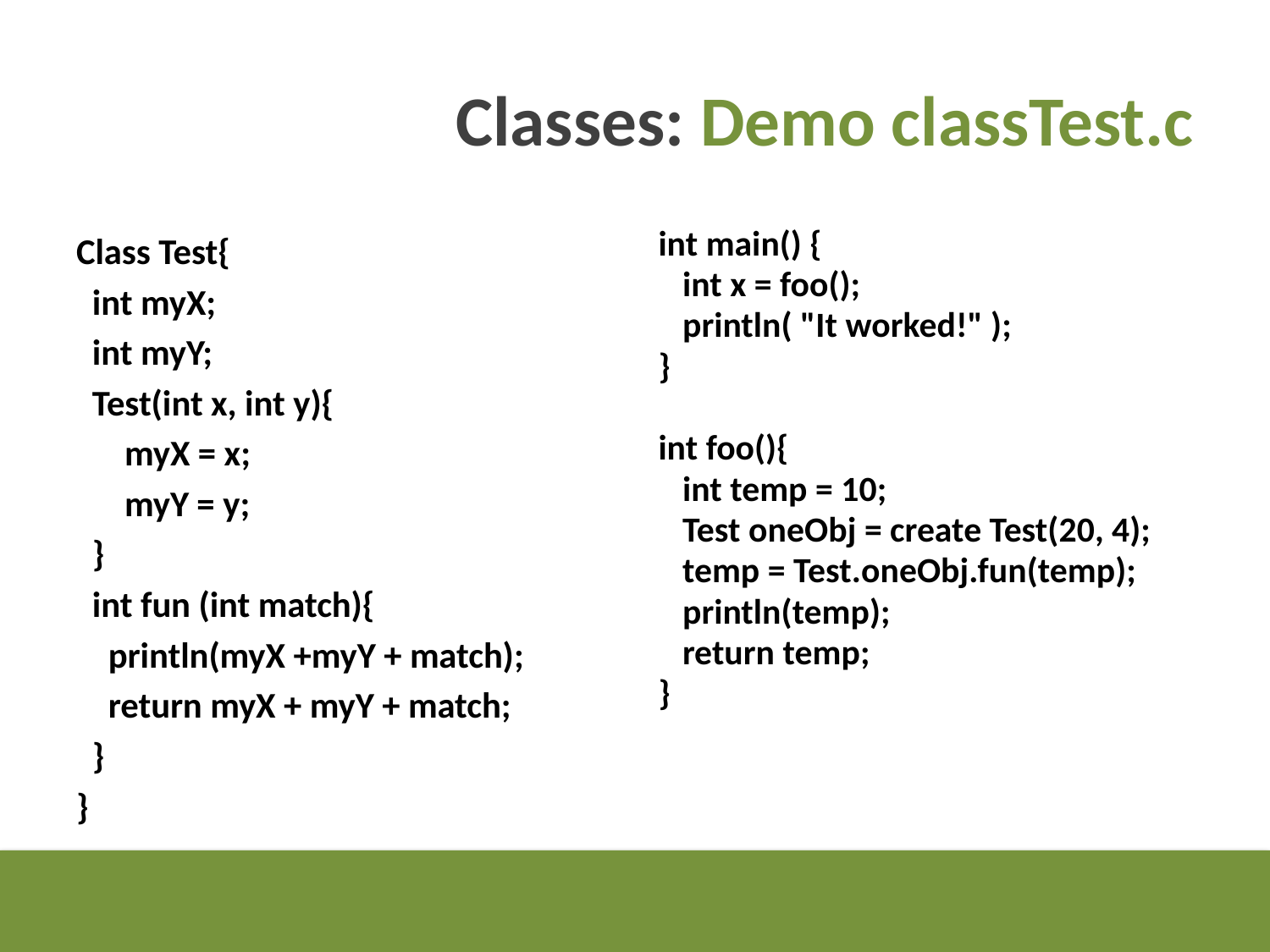

Classes: Demo classTest.c
Class Test{
  int myX;
  int myY;
  Test(int x, int y){
      myX = x;
      myY = y;
  }
  int fun (int match){
    println(myX +myY + match);
    return myX + myY + match;
  }
}

int main() {
   int x = foo();
   println( "It worked!" );
}

int foo(){
   int temp = 10;
   Test oneObj = create Test(20, 4);
   temp = Test.oneObj.fun(temp);
   println(temp);
   return temp;
}